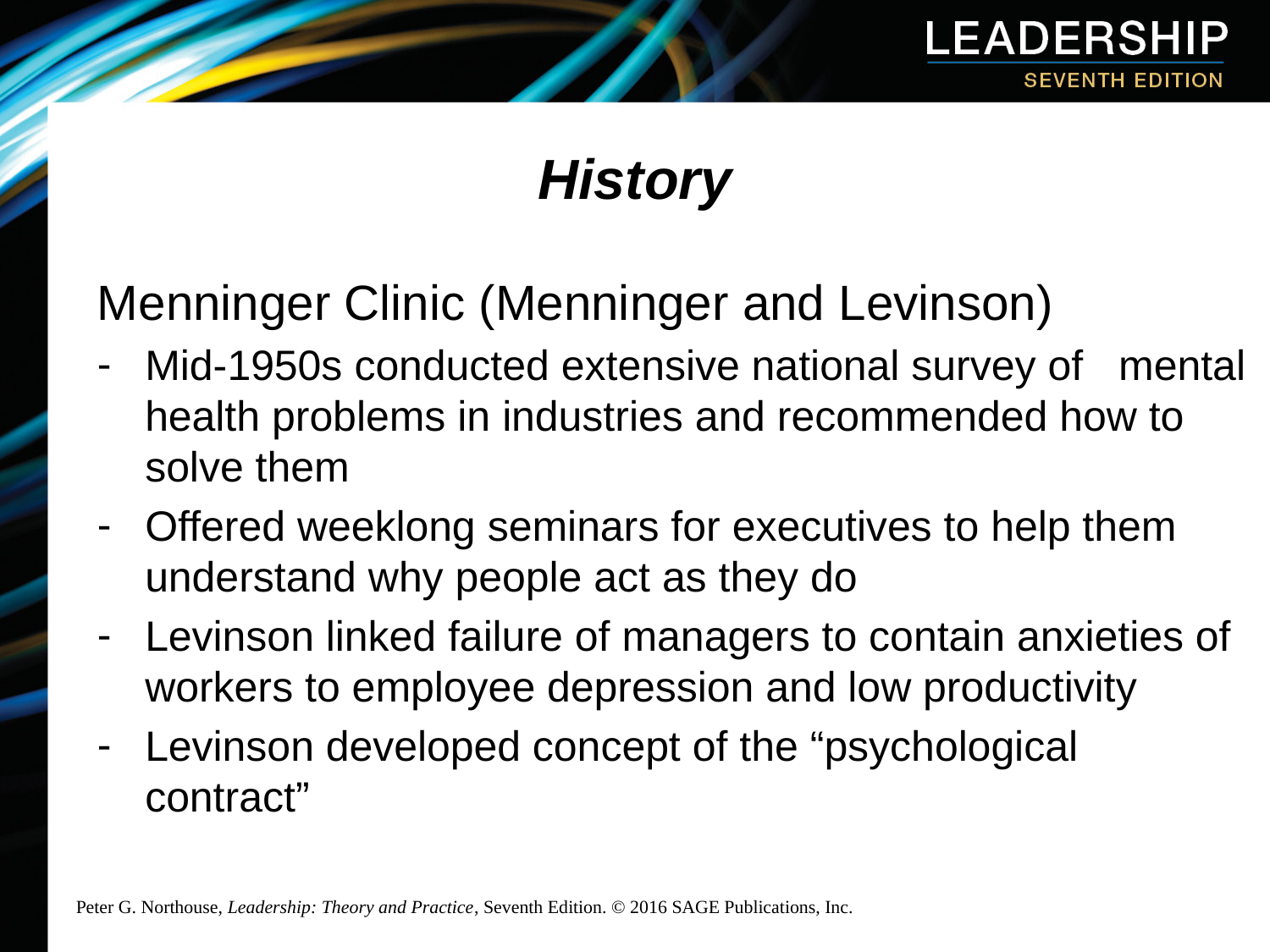

# History
Menninger Clinic (Menninger and Levinson)
Mid-1950s conducted extensive national survey of   mental health problems in industries and recommended how to solve them
Offered weeklong seminars for executives to help them understand why people act as they do
Levinson linked failure of managers to contain anxieties of workers to employee depression and low productivity
Levinson developed concept of the “psychological contract”

Peter G. Northouse, Leadership: Theory and Practice, Seventh Edition. © 2016 SAGE Publications, Inc.